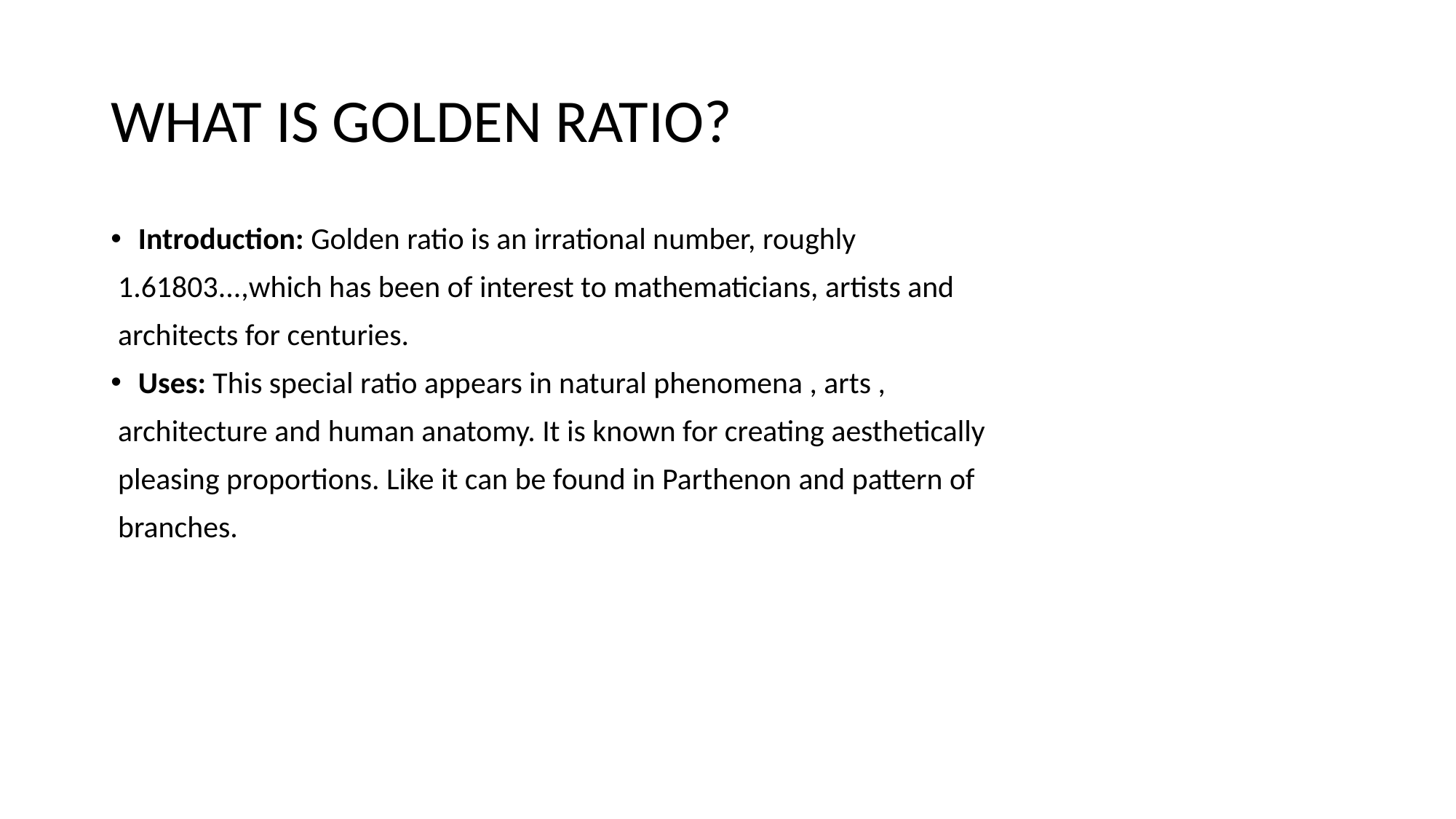

# WHAT IS GOLDEN RATIO?
Introduction: Golden ratio is an irrational number, roughly
 1.61803...,which has been of interest to mathematicians, artists and
 architects for centuries.
Uses: This special ratio appears in natural phenomena , arts ,
 architecture and human anatomy. It is known for creating aesthetically
 pleasing proportions. Like it can be found in Parthenon and pattern of
 branches.